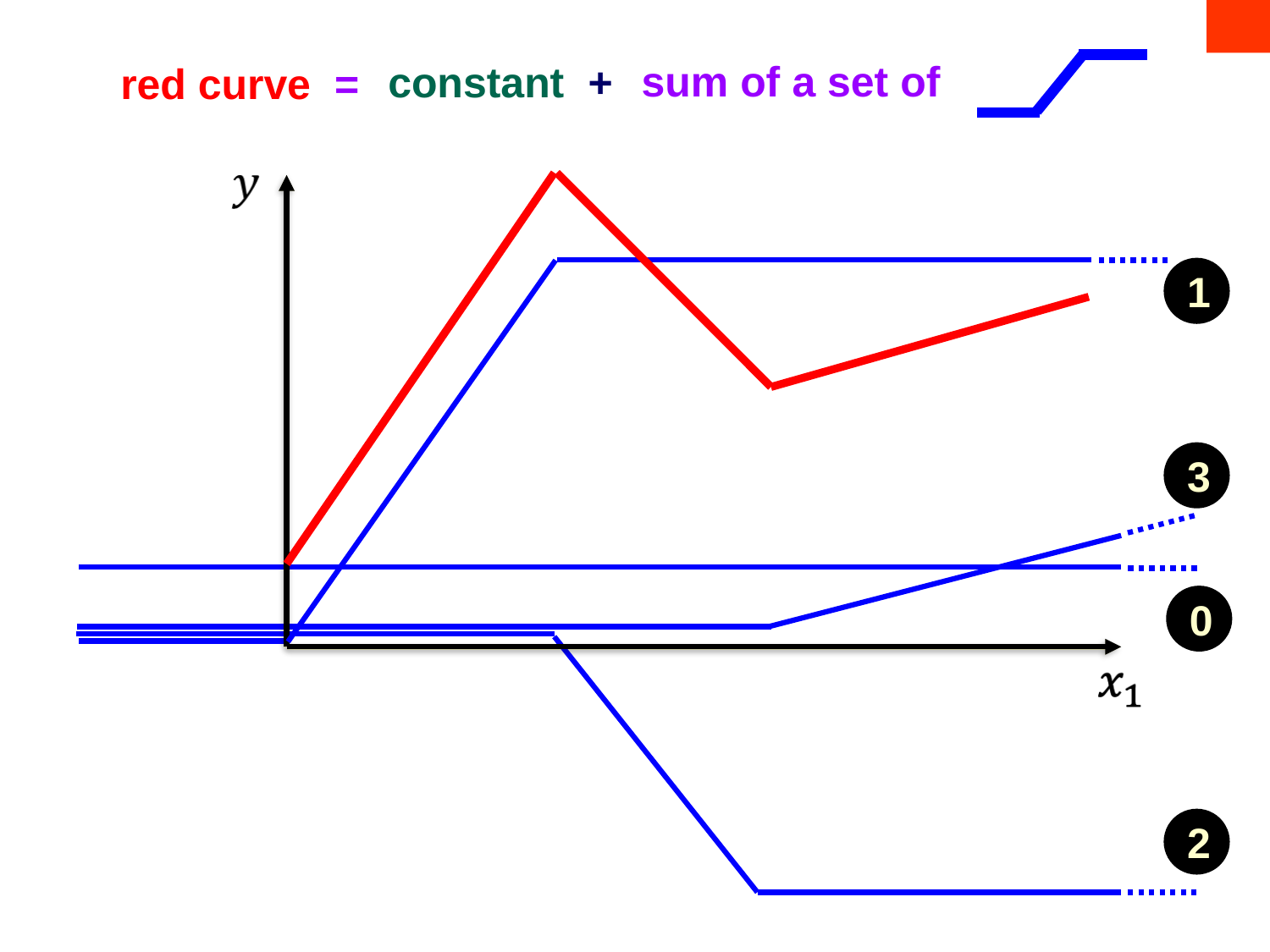

26
sum of a set of
constant  +
red curve  =

1
3
0

2